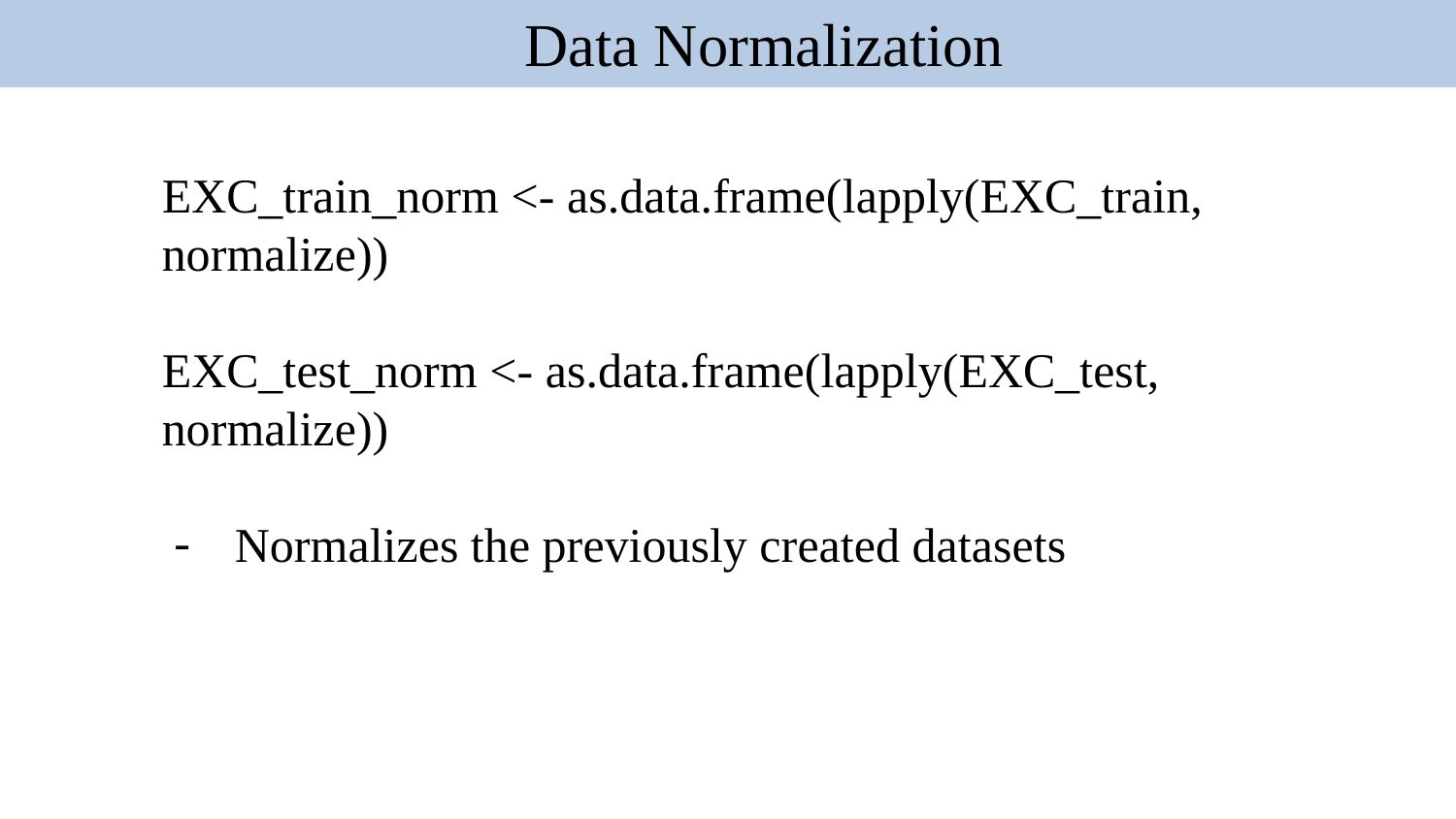

Data Normalization
EXC_train_norm <- as.data.frame(lapply(EXC_train, normalize))

EXC_test_norm <- as.data.frame(lapply(EXC_test, normalize))

Normalizes the previously created datasets